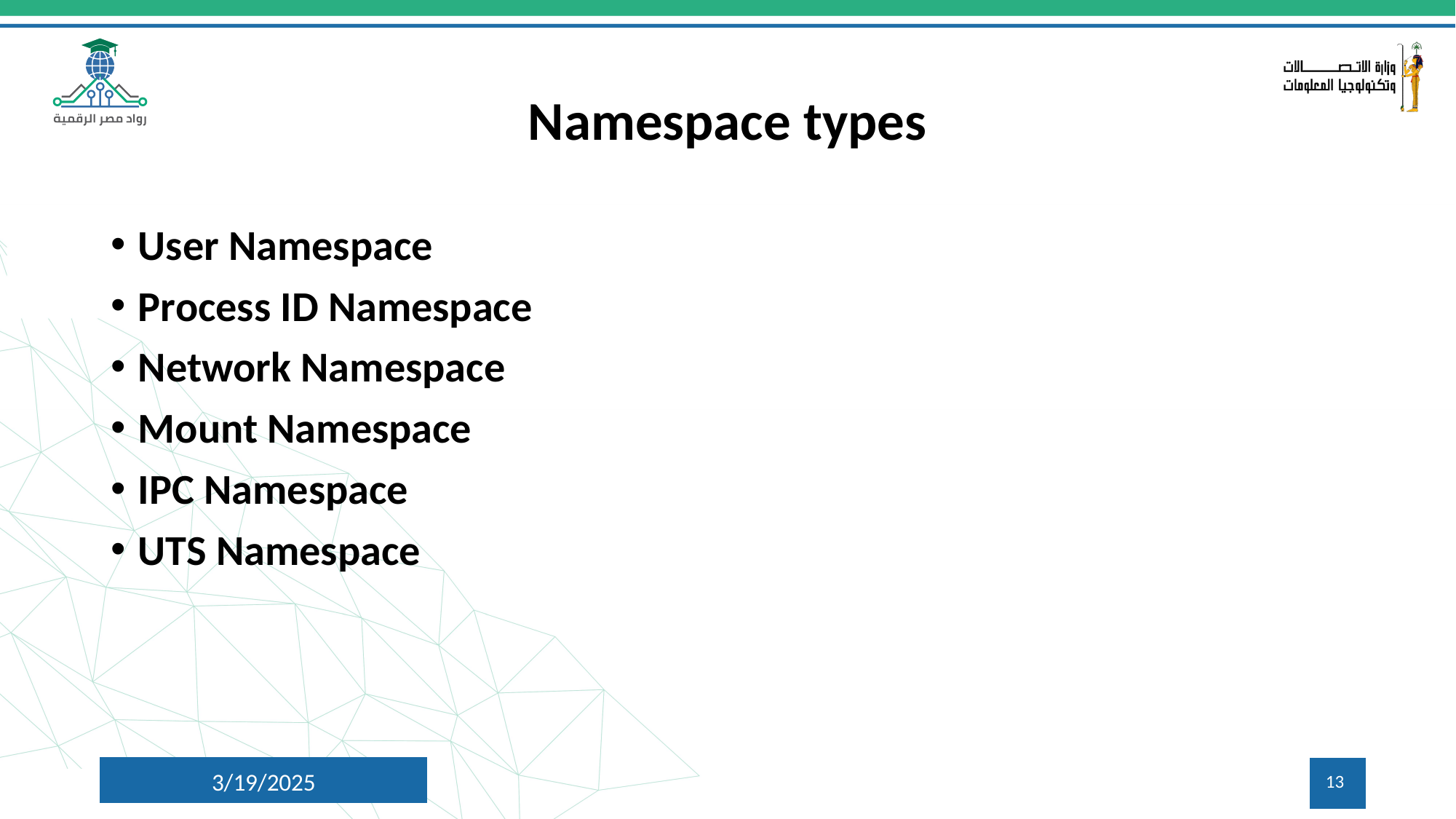

# Namespace types
User Namespace
Process ID Namespace
Network Namespace
Mount Namespace
IPC Namespace
UTS Namespace

3/19/2025

13